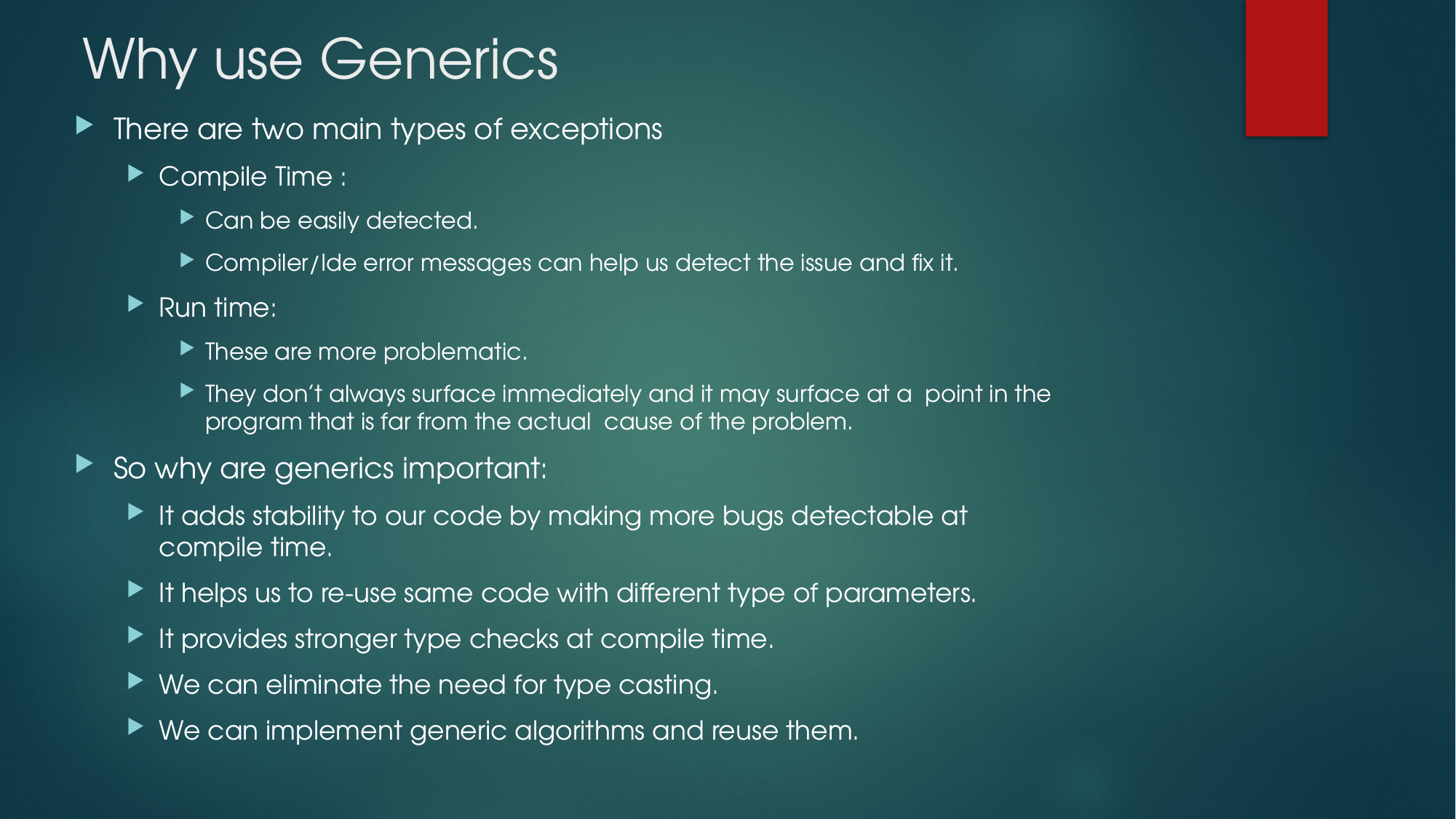

# Why use Generics
There are two main types of exceptions
Compile Time :
Can be easily detected.
Compiler/Ide error messages can help us detect the issue and fix it.
Run time:
These are more problematic.
They don’t always surface immediately and it may surface at a  point in the program that is far from the actual  cause of the problem.
So why are generics important:
It adds stability to our code by making more bugs detectable at compile time.
It helps us to re-use same code with different type of parameters.
It provides stronger type checks at compile time.
We can eliminate the need for type casting.
We can implement generic algorithms and reuse them.